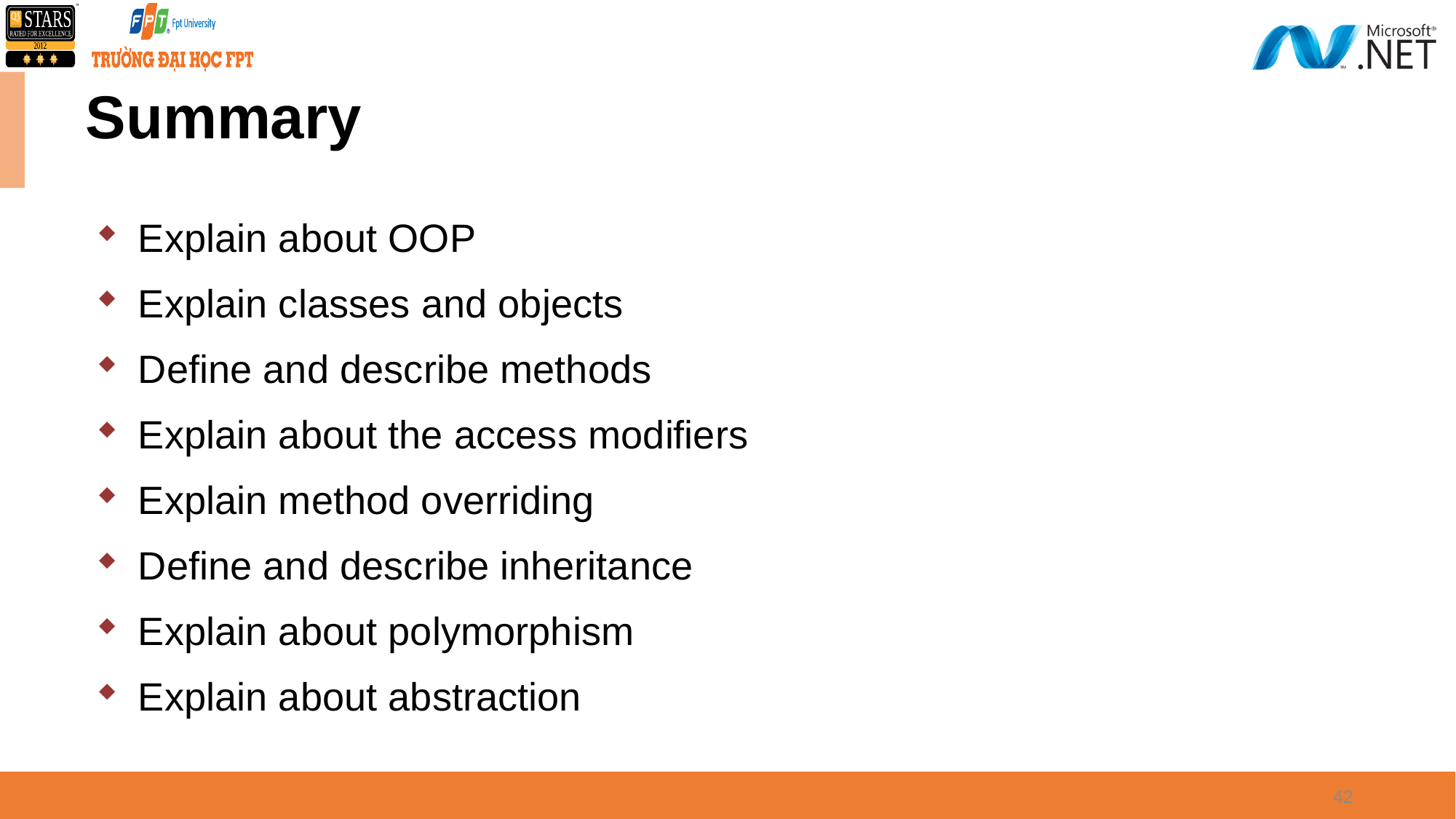

# Summary
Explain about OOP
Explain classes and objects
Define and describe methods
Explain about the access modifiers
Explain method overriding
Define and describe inheritance
Explain about polymorphism
Explain about abstraction
42